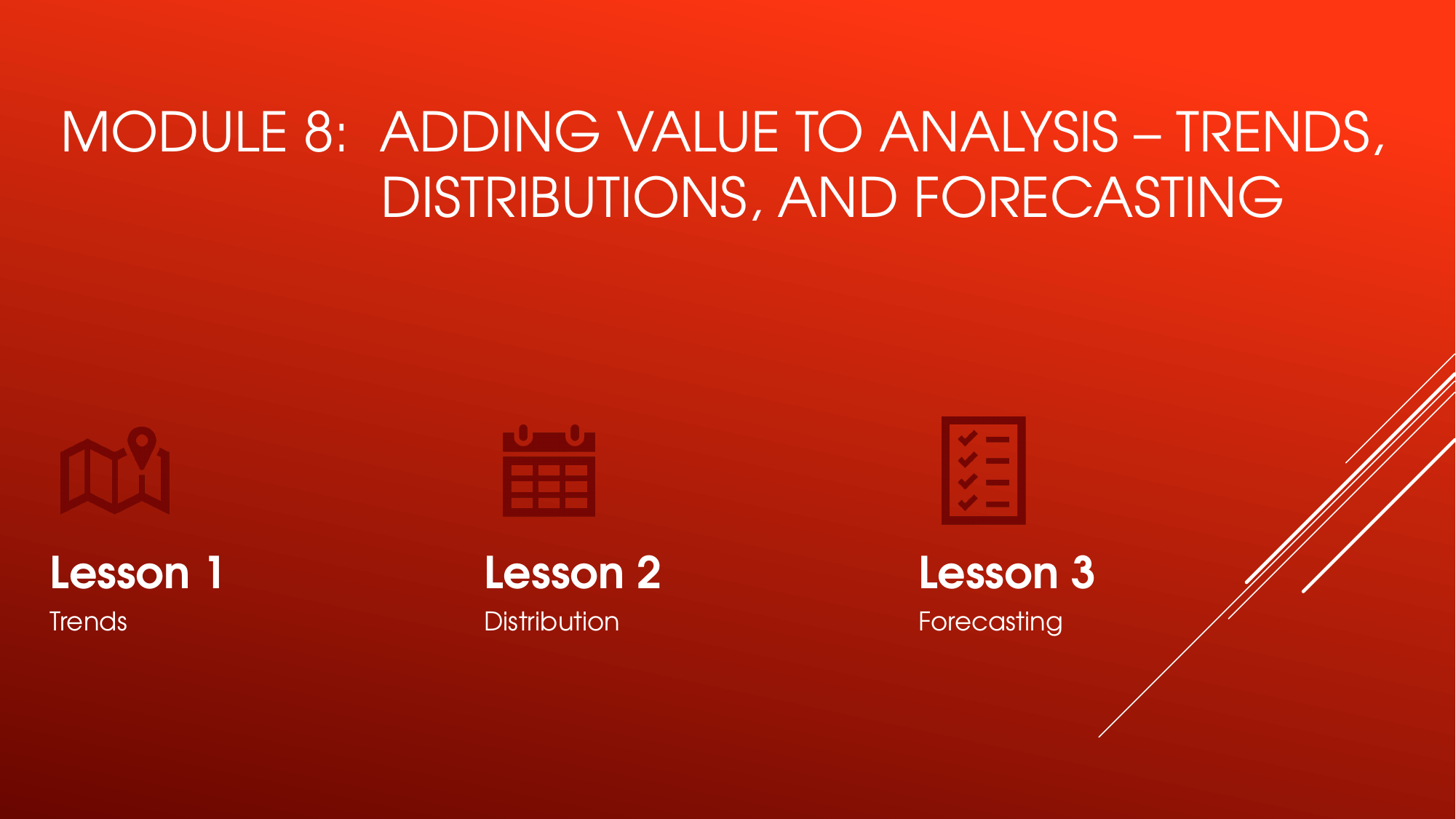

# Module 8:  adding value to analysis – trends, distributions, and forecasting
Lesson 1
Trends
Lesson 2
Distribution
Lesson 3
Forecasting